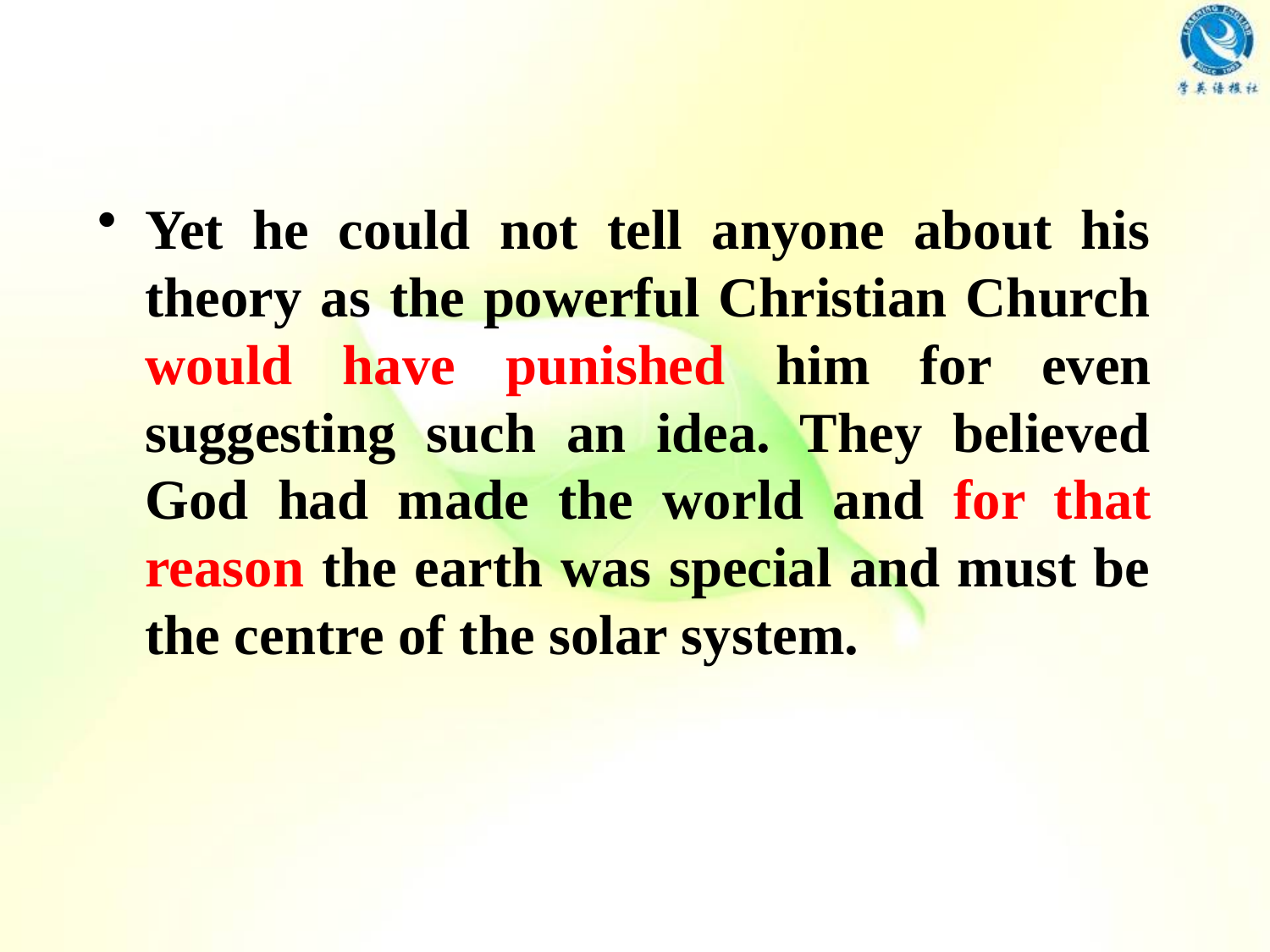

Yet he could not tell anyone about his theory as the powerful Christian Church would have punished him for even suggesting such an idea. They believed God had made the world and for that reason the earth was special and must be the centre of the solar system.